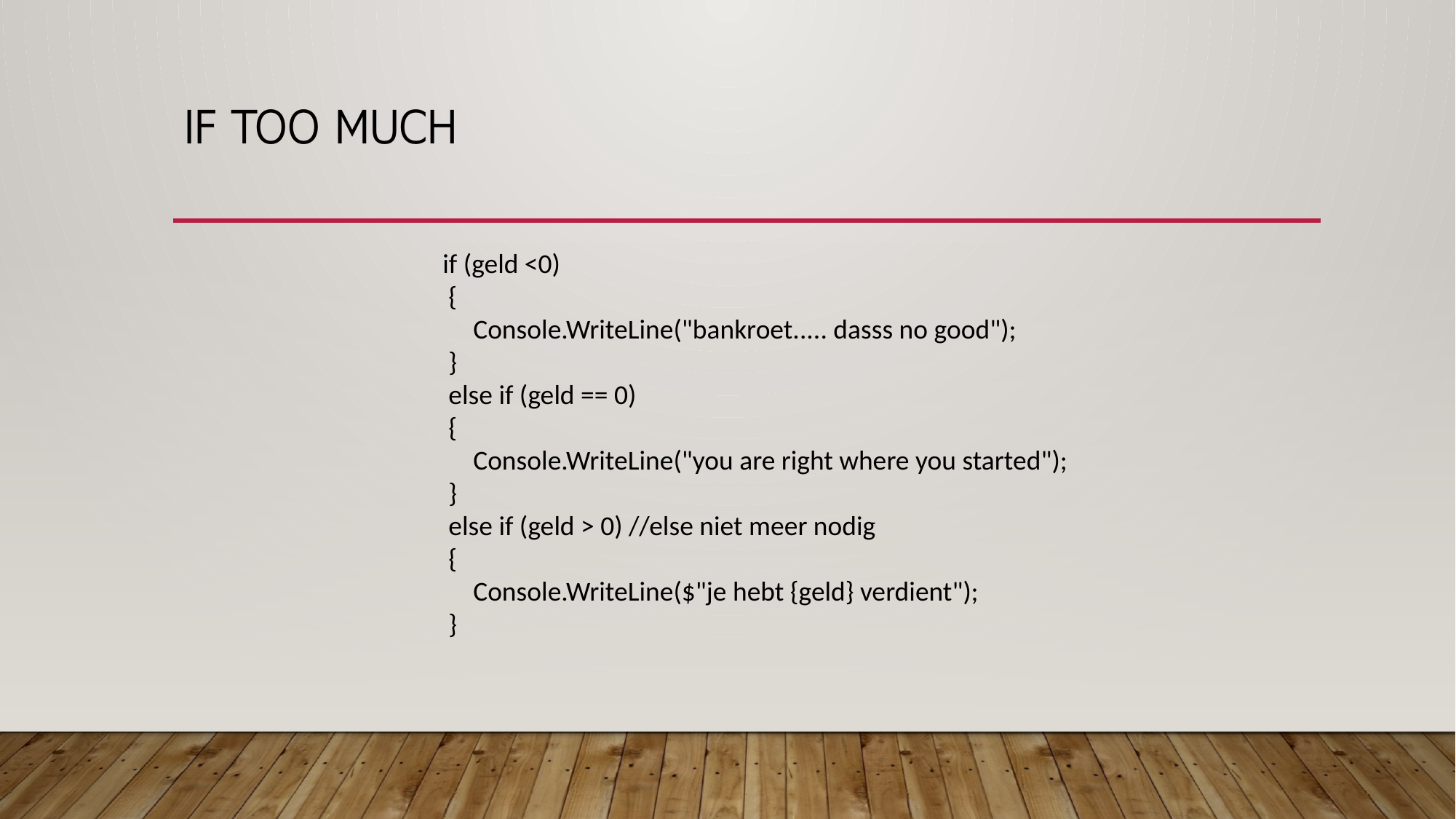

# If too much

           if (geld <0)
            {
                Console.WriteLine("bankroet..... dasss no good");
            }
            else if (geld == 0)
            {
                Console.WriteLine("you are right where you started");
            }
            else if (geld > 0) //else niet meer nodig
            {
                Console.WriteLine($"je hebt {geld} verdient");
            }